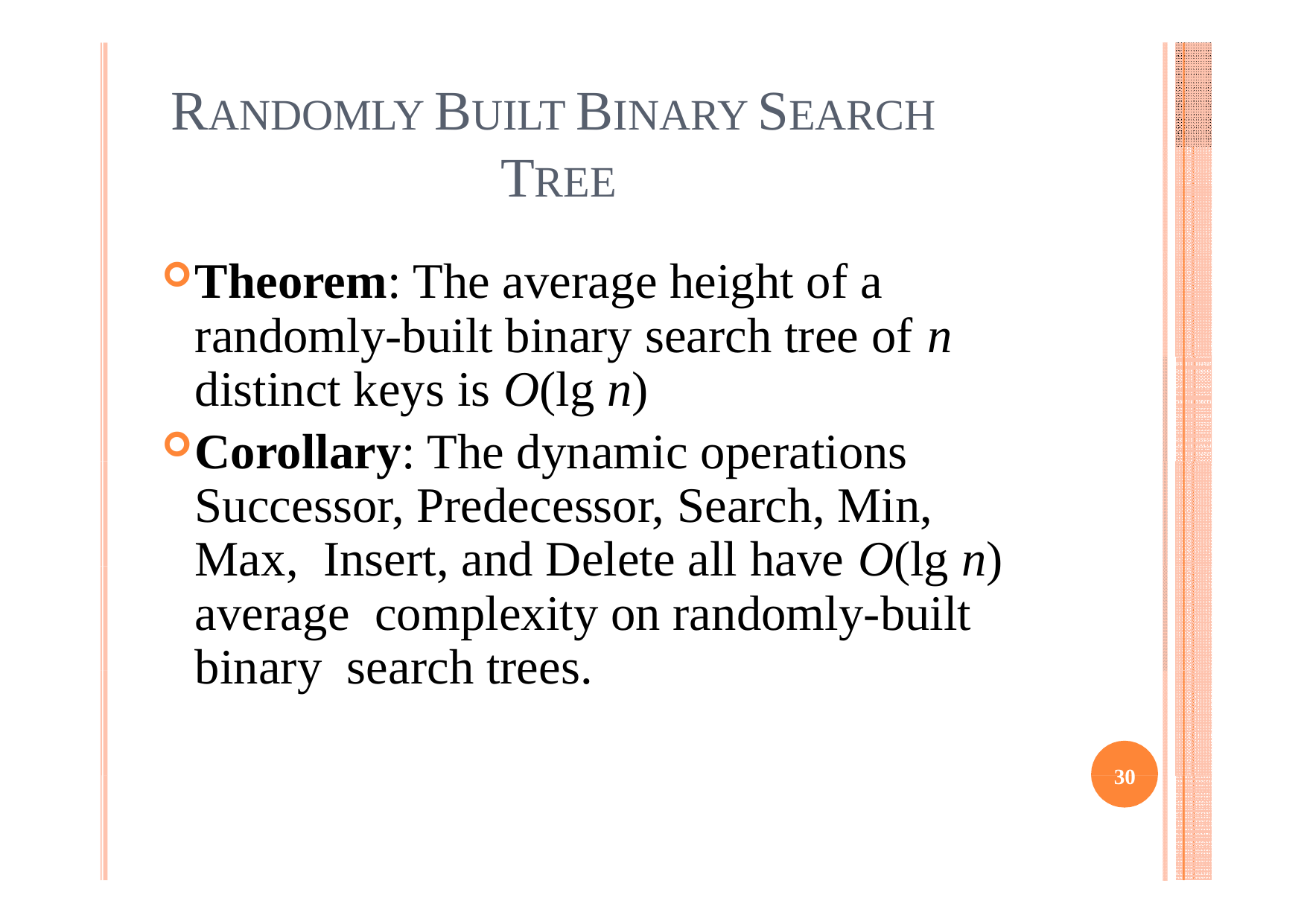

# RANDOMLY BUILT BINARY SEARCH  TREE
Theorem: The average height of a  randomly-built binary search tree of n  distinct keys is O(lg n)
Corollary: The dynamic operations  Successor, Predecessor, Search, Min, Max,  Insert, and Delete all have O(lg n) average  complexity on randomly-built binary  search trees.
30